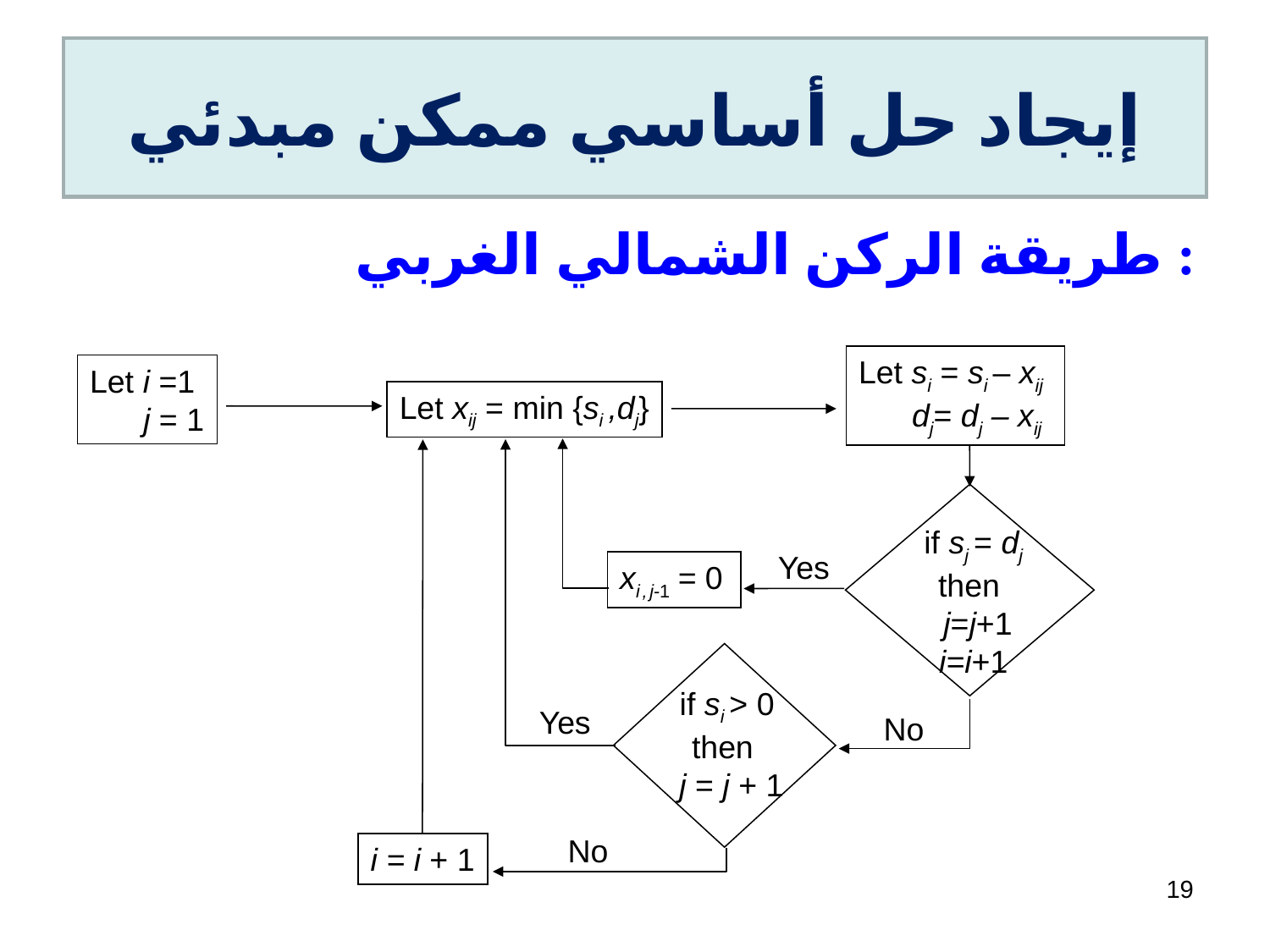

# إيجاد حل أساسي ممكن مبدئي
 طريقة الركن الشمالي الغربي :

Let si = si – xij
      dj= dj – xij
Let i =1
      j = 1
Let xij = min {si ,dj}

if sj = dj
then
 j=j+1
i=i+1
Yes
xi , j-1 = 0

if si > 0
then
 j = j + 1
Yes

No
No
i = i + 1

19